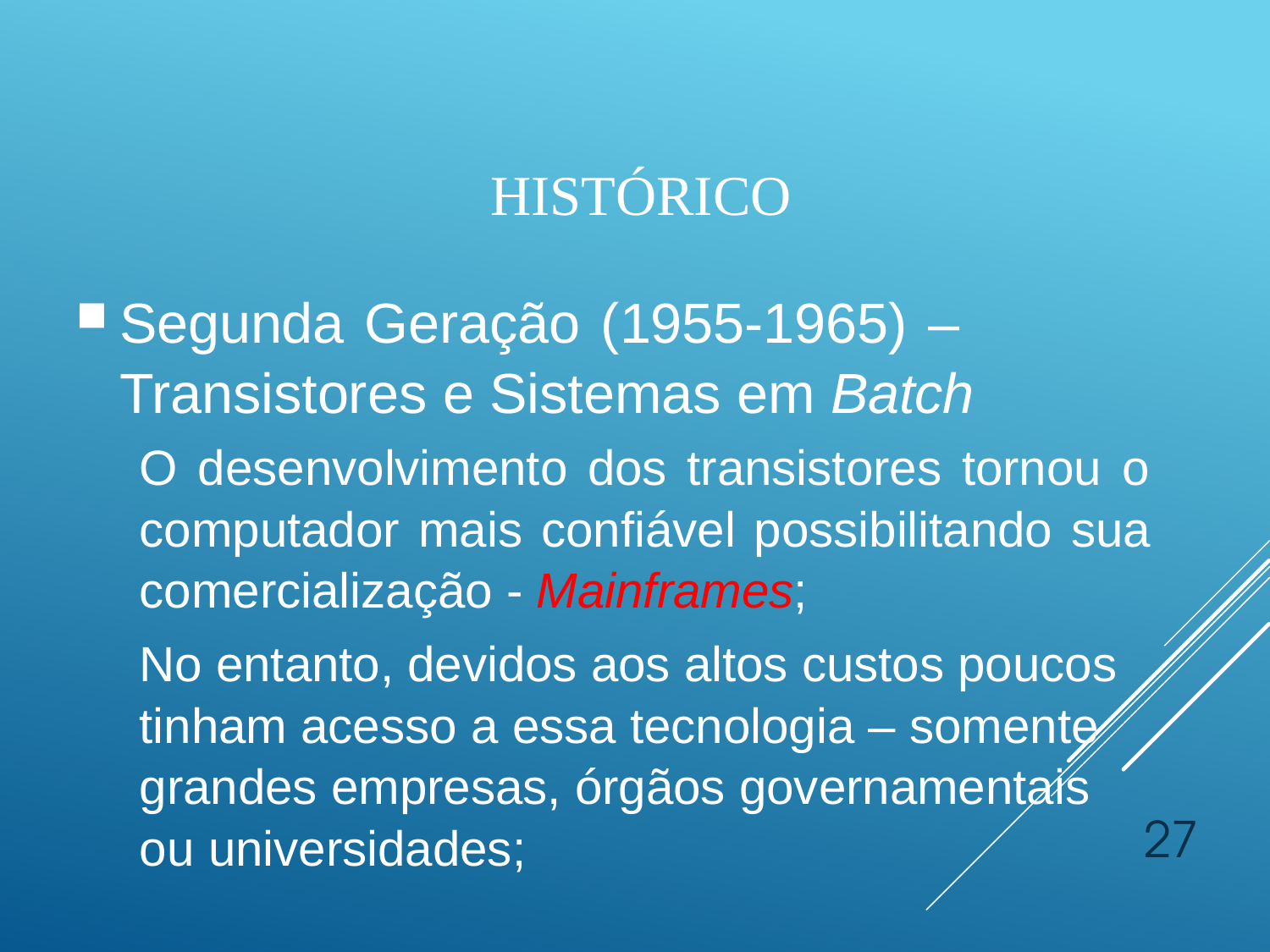

# Histórico
Segunda Geração (1955-1965) –  Transistores e Sistemas em Batch
O desenvolvimento dos transistores tornou o  computador mais confiável possibilitando sua  comercialização - Mainframes;
No entanto, devidos aos altos custos poucos  tinham acesso a essa tecnologia – somente  grandes empresas, órgãos governamentais  ou universidades;
27